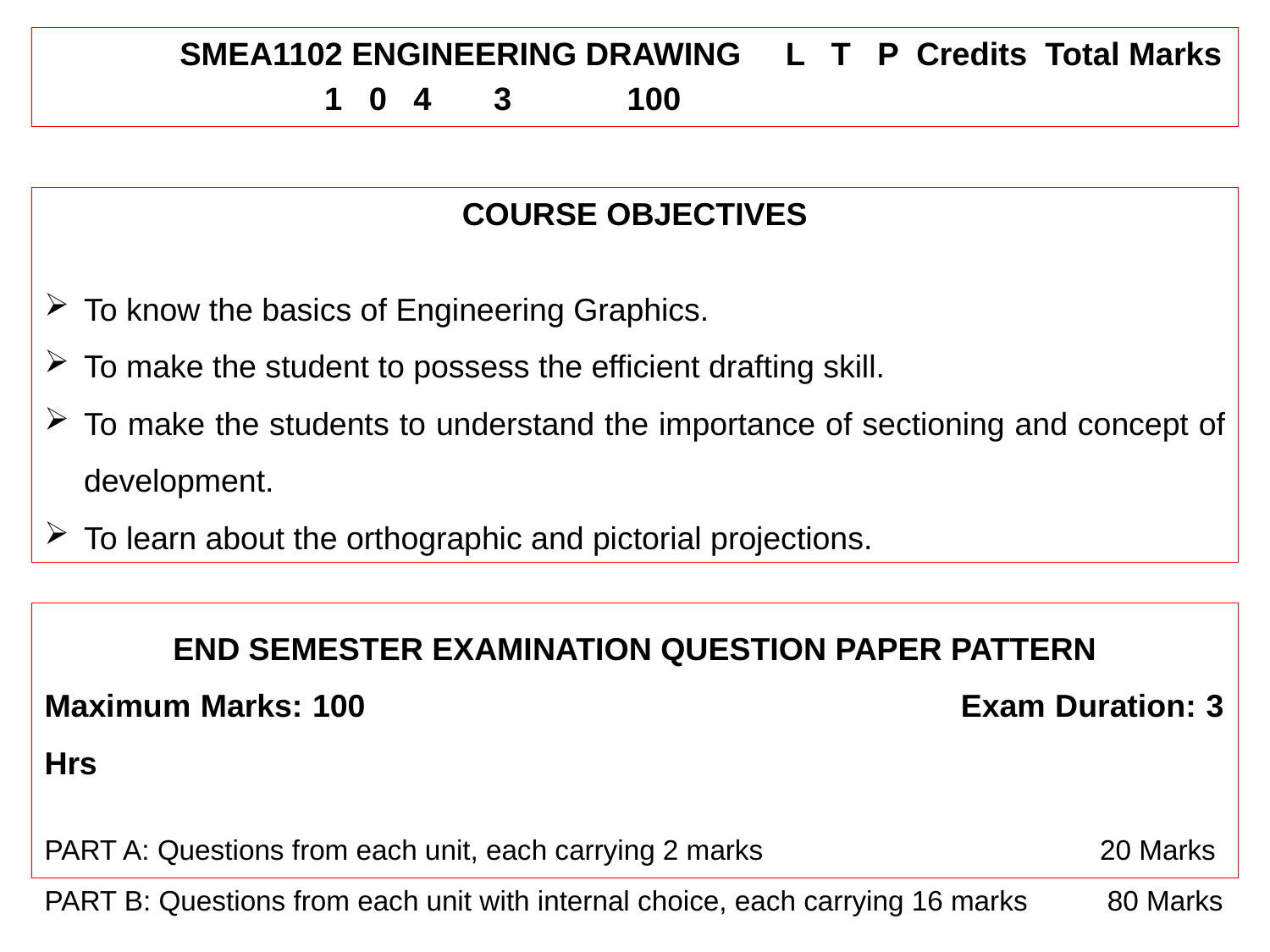

SMEA1102 ENGINEERING DRAWING     L   T   P  Credits  Total Marks
					                          1   0   4       3             100

COURSE OBJECTIVES

To know the basics of Engineering Graphics.
To make the student to possess the efficient drafting skill.
To make the students to understand the importance of sectioning and concept of development.
To learn about the orthographic and pictorial projections.
END SEMESTER EXAMINATION QUESTION PAPER PATTERN
Maximum Marks: 100	                                                      Exam Duration: 3 Hrs

PART A: Questions from each unit, each carrying 2 marks                                           20 Marks
PART B: Questions from each unit with internal choice, each carrying 16 marks          80 Marks